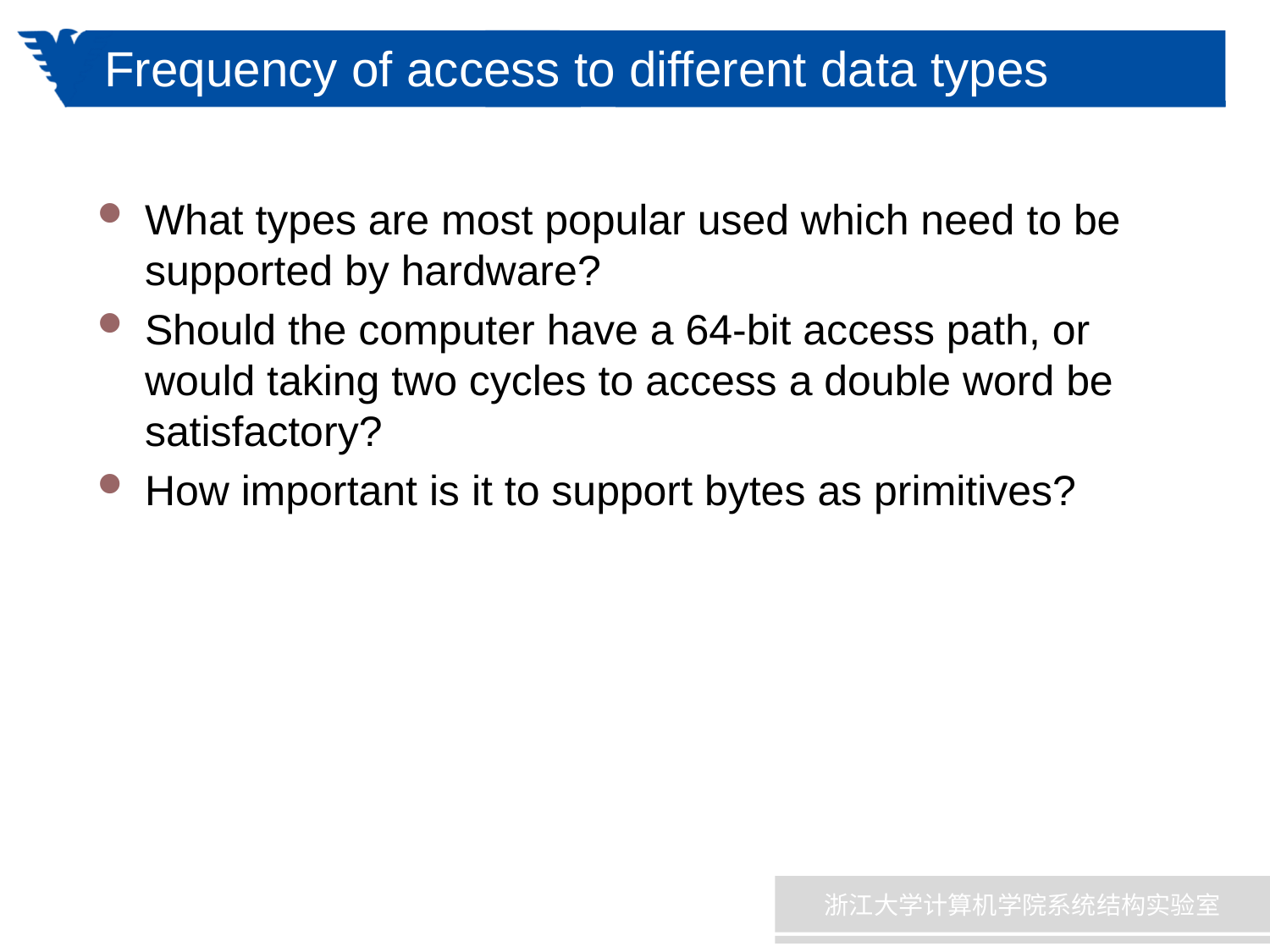

# Frequency of access to different data types
What types are most popular used which need to be supported by hardware?
Should the computer have a 64-bit access path, or would taking two cycles to access a double word be satisfactory?
How important is it to support bytes as primitives?